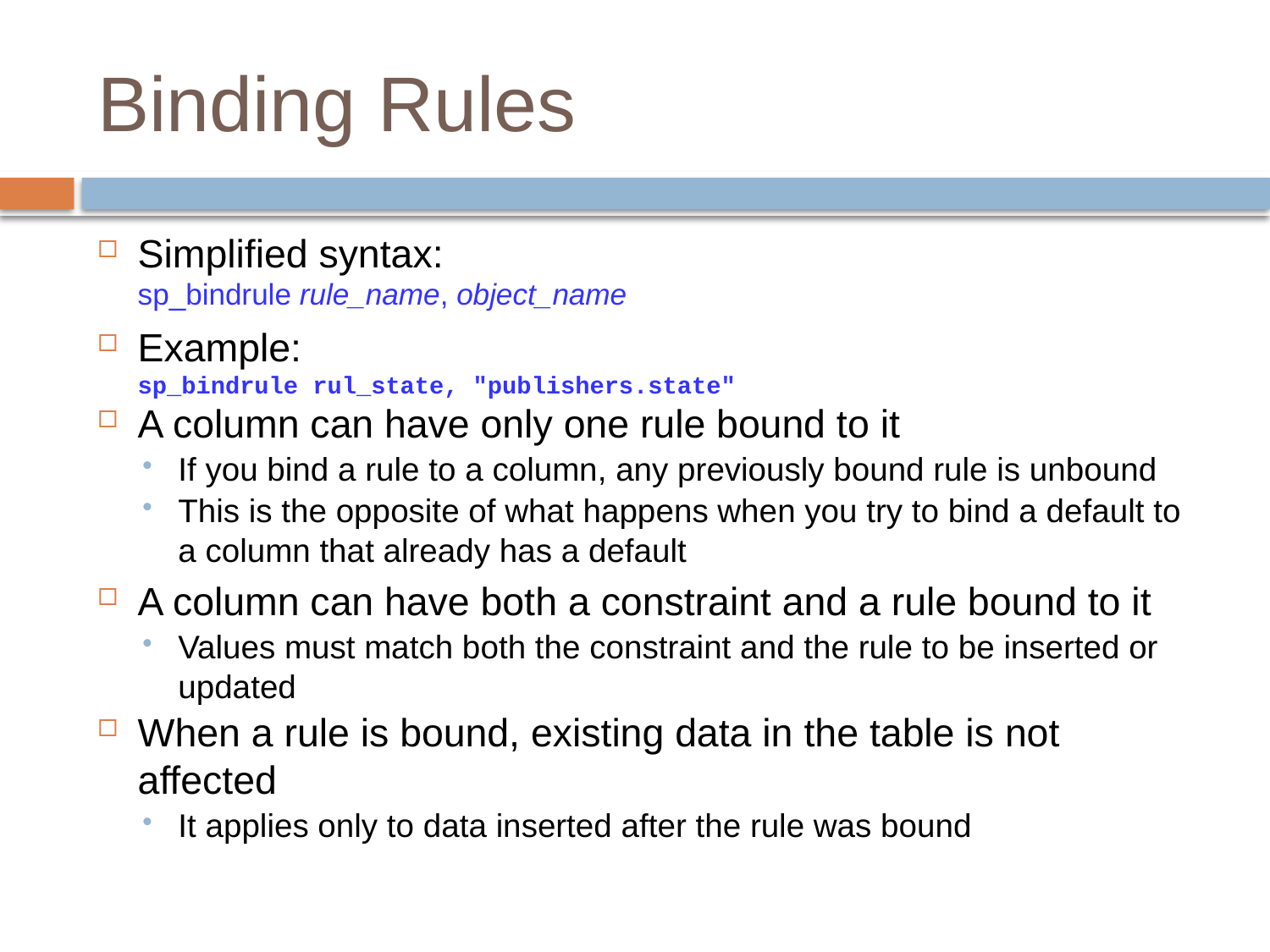

# Binding Rules
Simplified syntax:
	sp_bindrule rule_name, object_name
Example:
	sp_bindrule rul_state, "publishers.state"
A column can have only one rule bound to it
If you bind a rule to a column, any previously bound rule is unbound
This is the opposite of what happens when you try to bind a default to a column that already has a default
A column can have both a constraint and a rule bound to it
Values must match both the constraint and the rule to be inserted or updated
When a rule is bound, existing data in the table is not affected
It applies only to data inserted after the rule was bound